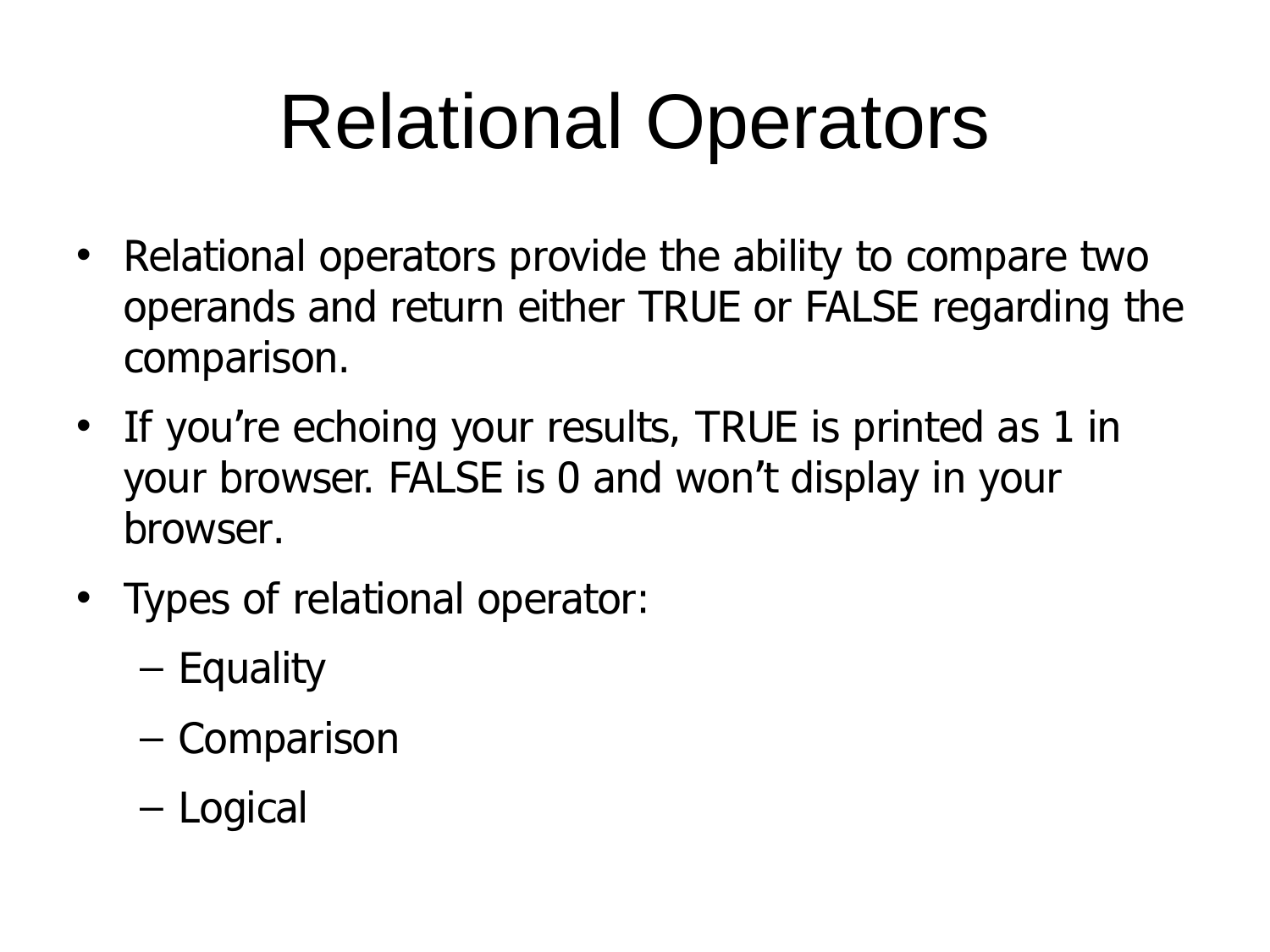

# Relational Operators
Relational operators provide the ability to compare two operands and return either TRUE or FALSE regarding the comparison.
If you’re echoing your results, TRUE is printed as 1 in your browser. FALSE is 0 and won’t display in your browser.
Types of relational operator:
Equality
Comparison
Logical